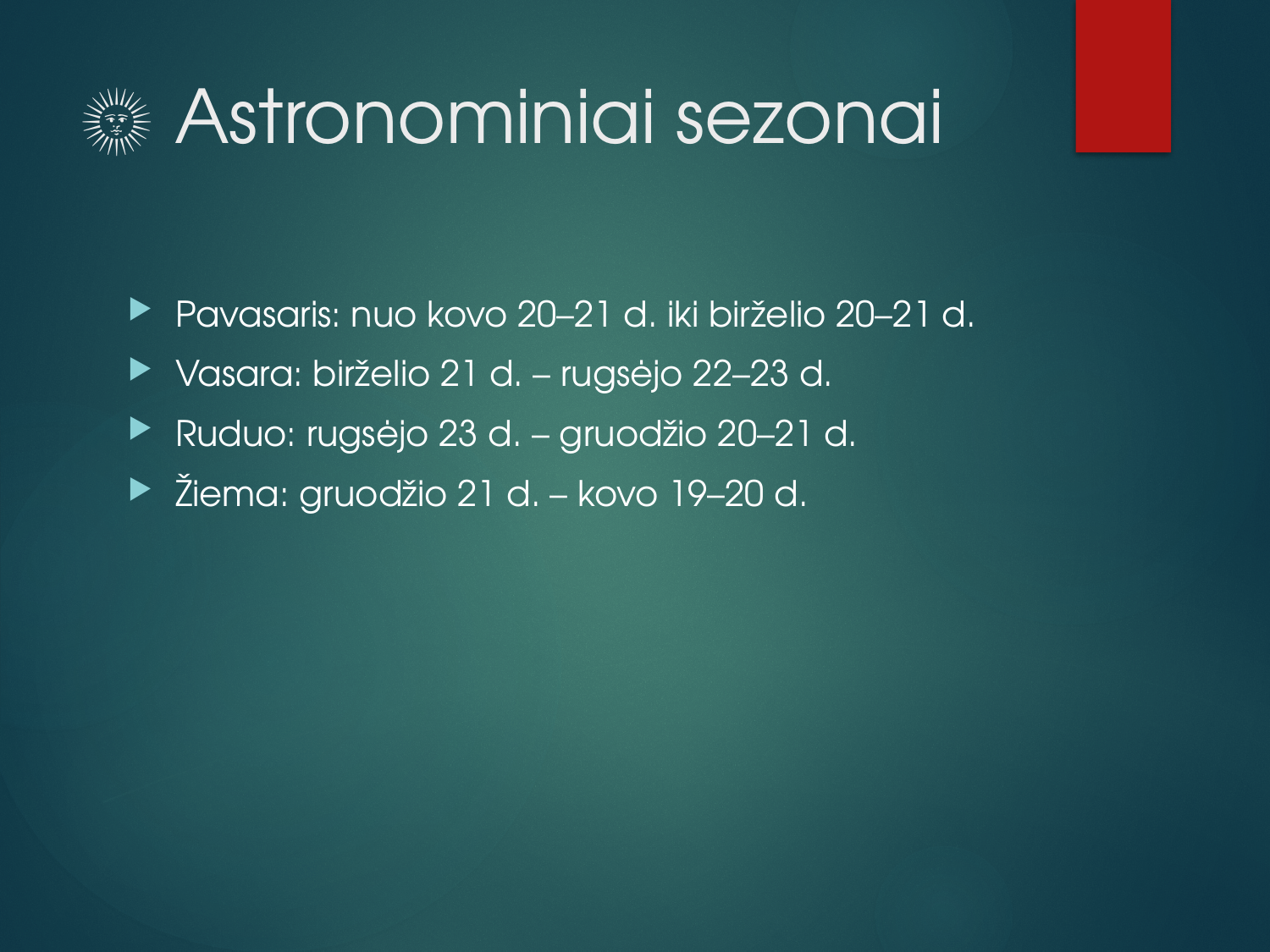

# 🌞 Astronominiai sezonai
Pavasaris: nuo kovo 20–21 d. iki birželio 20–21 d.
Vasara: birželio 21 d. – rugsėjo 22–23 d.
Ruduo: rugsėjo 23 d. – gruodžio 20–21 d.
Žiema: gruodžio 21 d. – kovo 19–20 d.